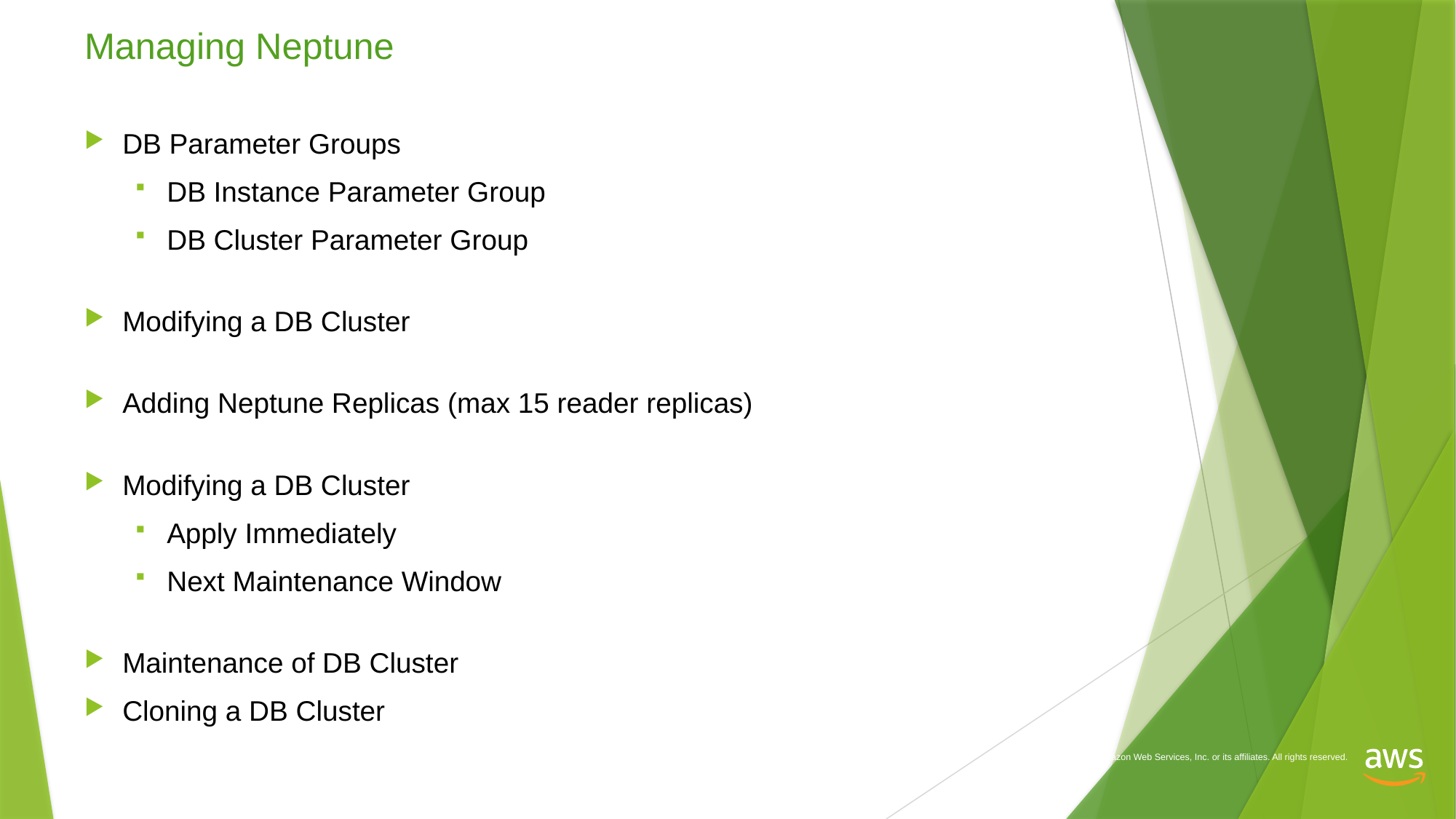

Managing Neptune

DB Parameter Groups
DB Instance Parameter Group
DB Cluster Parameter Group
Modifying a DB Cluster
Adding Neptune Replicas (max 15 reader replicas)
Modifying a DB Cluster
Apply Immediately
Next Maintenance Window
Maintenance of DB Cluster
Cloning a DB Cluster